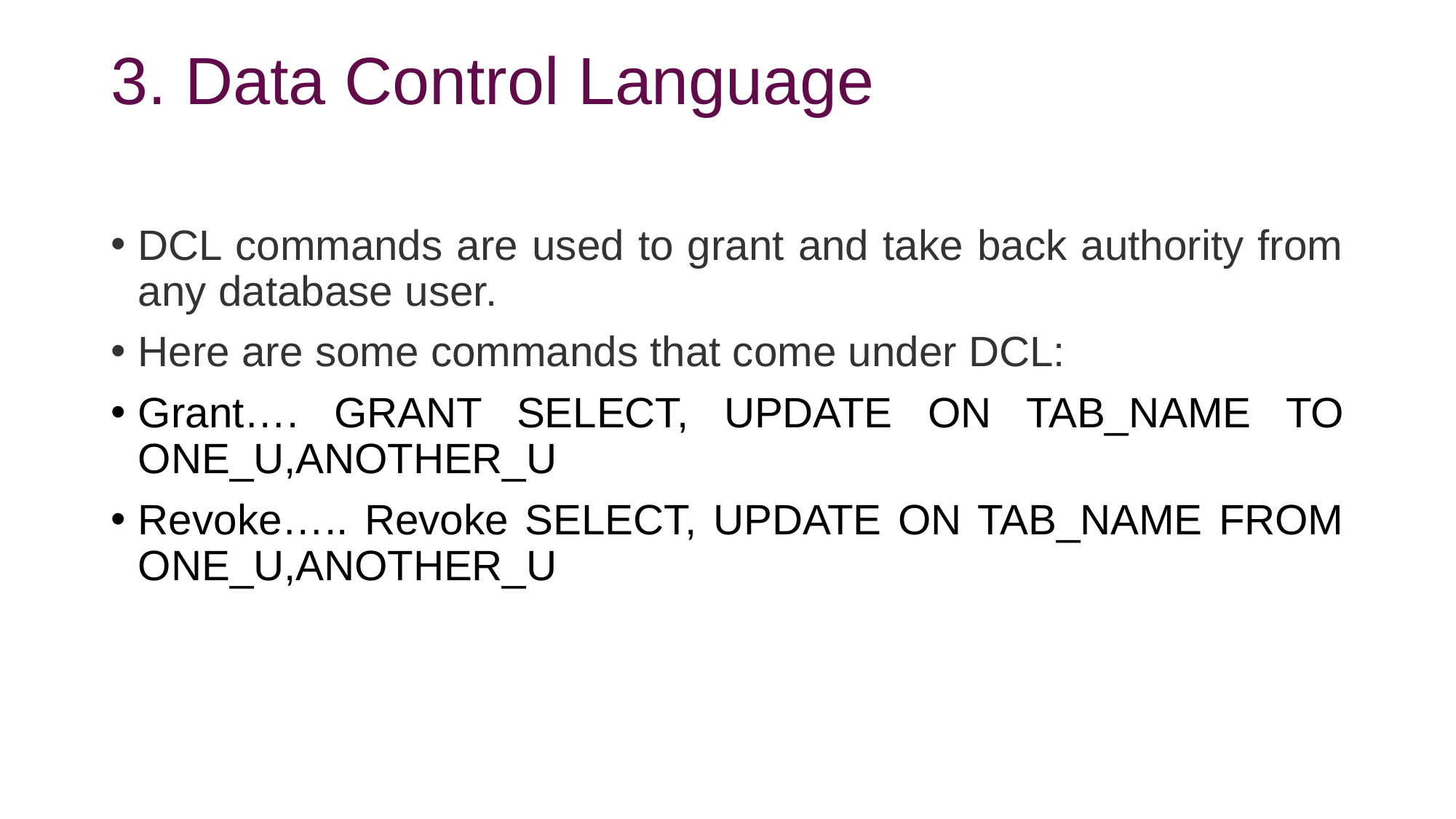

# 3. Data Control Language
DCL commands are used to grant and take back authority from any database user.
Here are some commands that come under DCL:
Grant…. GRANT SELECT, UPDATE ON TAB_NAME TO ONE_U,ANOTHER_U
Revoke….. Revoke SELECT, UPDATE ON TAB_NAME FROM ONE_U,ANOTHER_U